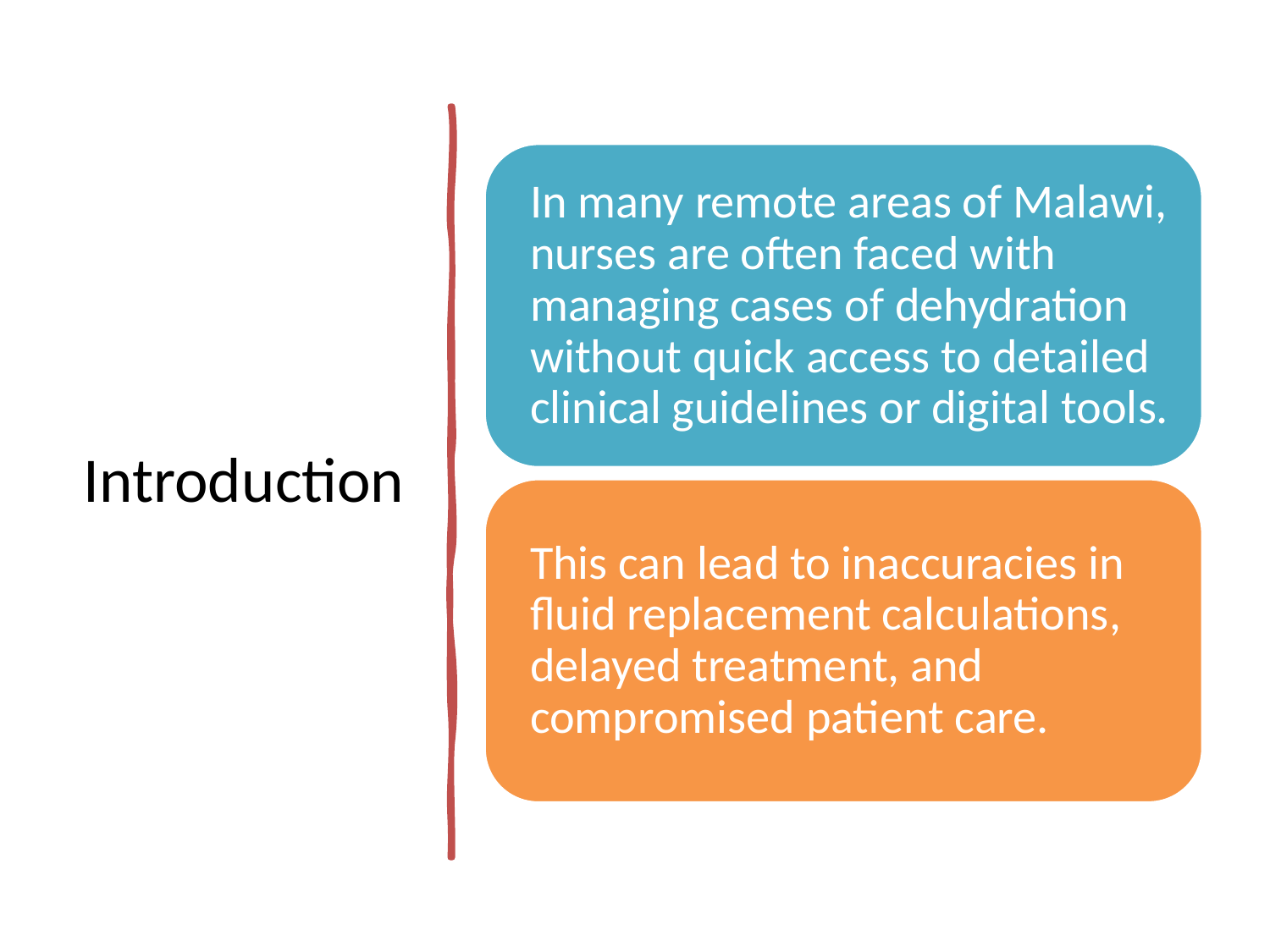

In many remote areas of Malawi, nurses are often faced with managing cases of dehydration without quick access to detailed clinical guidelines or digital tools.
This can lead to inaccuracies in fluid replacement calculations, delayed treatment, and compromised patient care.
# Introduction

2